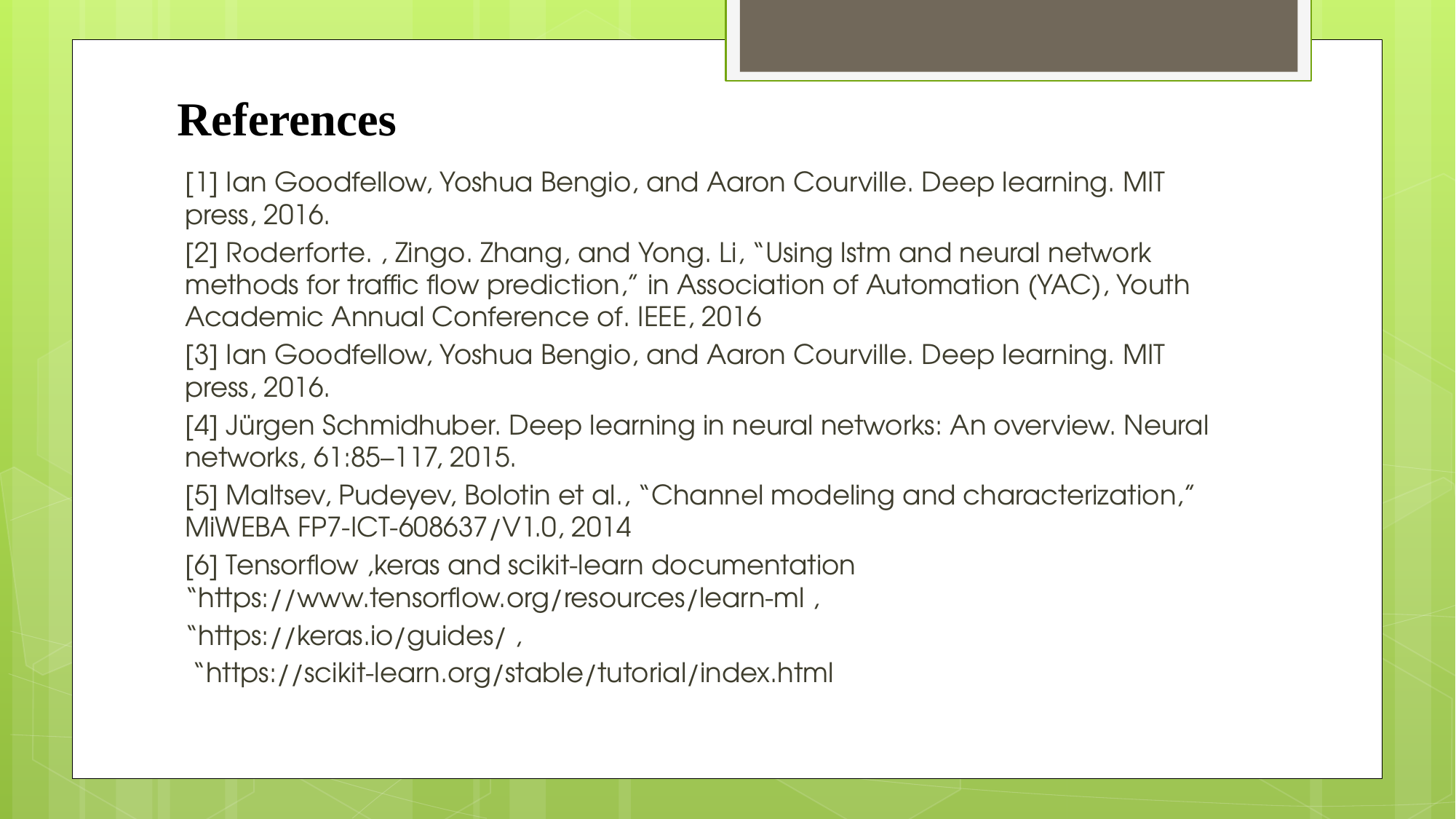

# References
[1] Ian Goodfellow, Yoshua Bengio, and Aaron Courville. Deep learning. MIT 	press, 2016.
[2] Roderforte. , Zingo. Zhang, and Yong. Li, “Using lstm and neural network methods for traffic flow prediction,” in Association of Automation (YAC), Youth Academic Annual Conference of. IEEE, 2016
[3] Ian Goodfellow, Yoshua Bengio, and Aaron Courville. Deep learning. MIT 	press, 2016.
[4] Jürgen Schmidhuber. Deep learning in neural networks: An overview. Neural 	networks, 61:85–117, 2015.
[5] Maltsev, Pudeyev, Bolotin et al., “Channel modeling and characterization,” 	MiWEBA FP7-ICT-608637/V1.0, 2014
[6] Tensorflow ,keras and scikit-learn documentation 	“https://www.tensorflow.org/resources/learn-ml ,
	“https://keras.io/guides/ ,
	 “https://scikit-learn.org/stable/tutorial/index.html